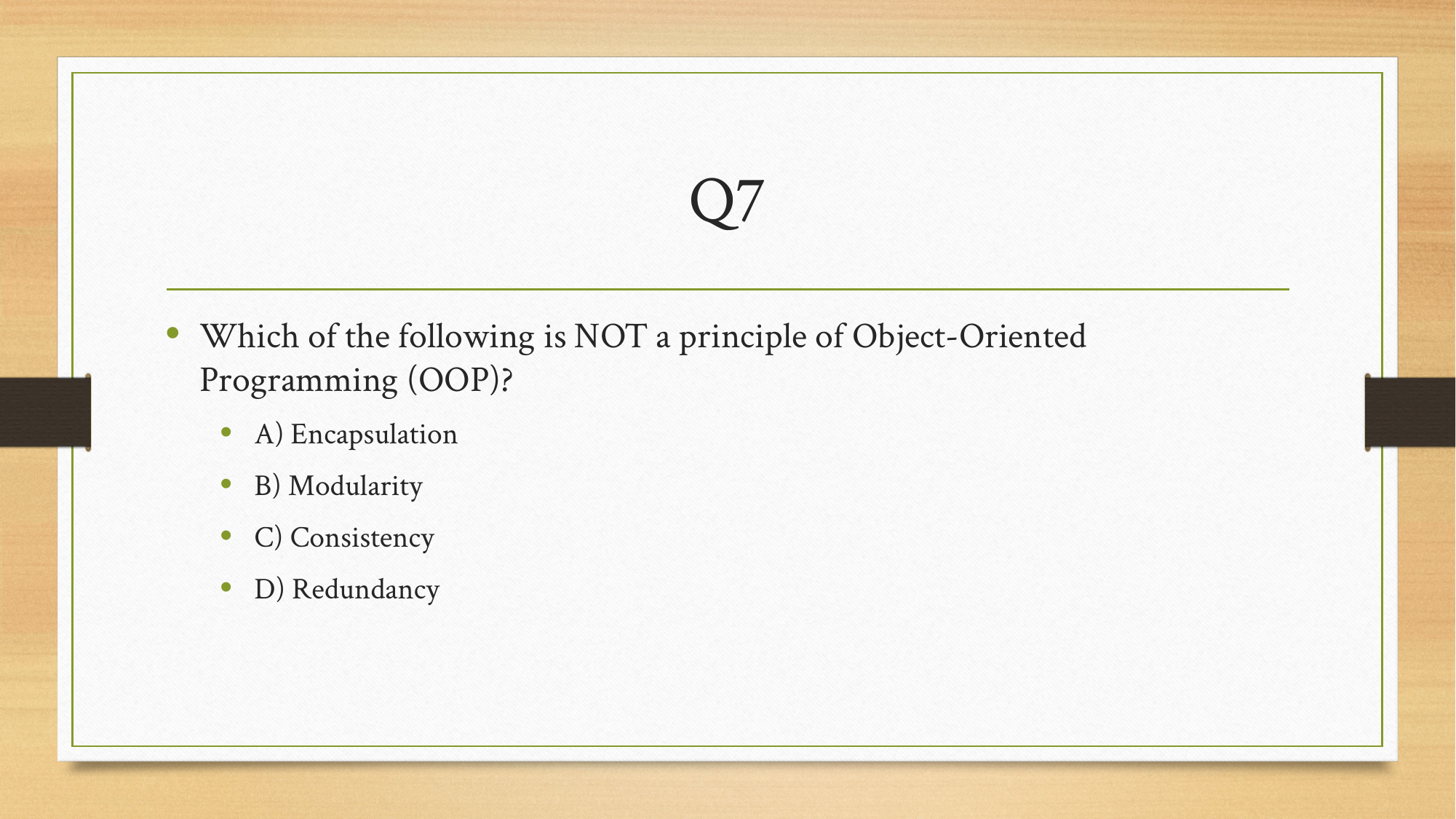

# Q7
Which of the following is NOT a principle of Object-Oriented Programming (OOP)?
A) Encapsulation
B) Modularity
C) Consistency
D) Redundancy